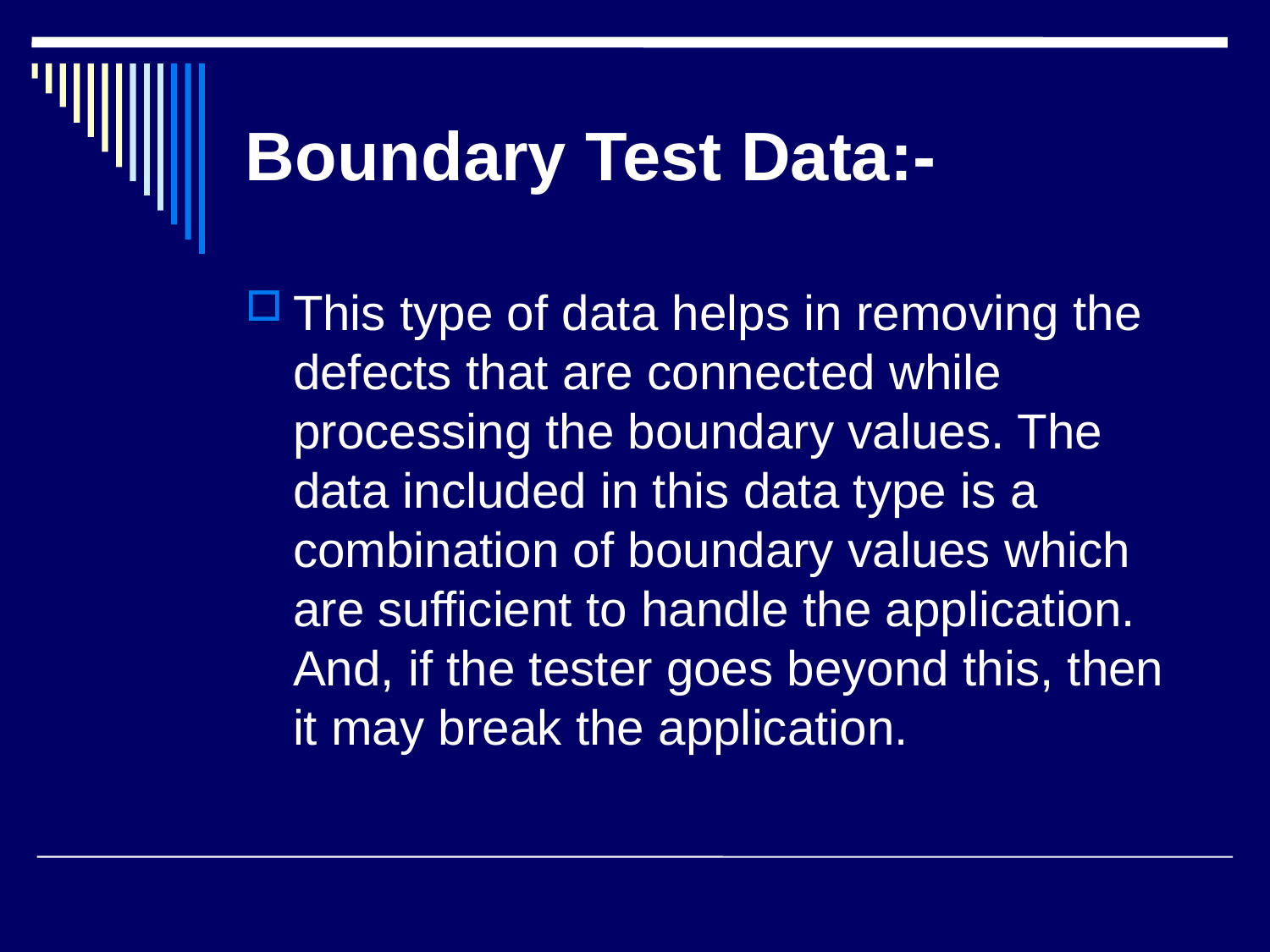

# Boundary Test Data:-
This type of data helps in removing the defects that are connected while processing the boundary values. The data included in this data type is a combination of boundary values which are sufficient to handle the application. And, if the tester goes beyond this, then it may break the application.